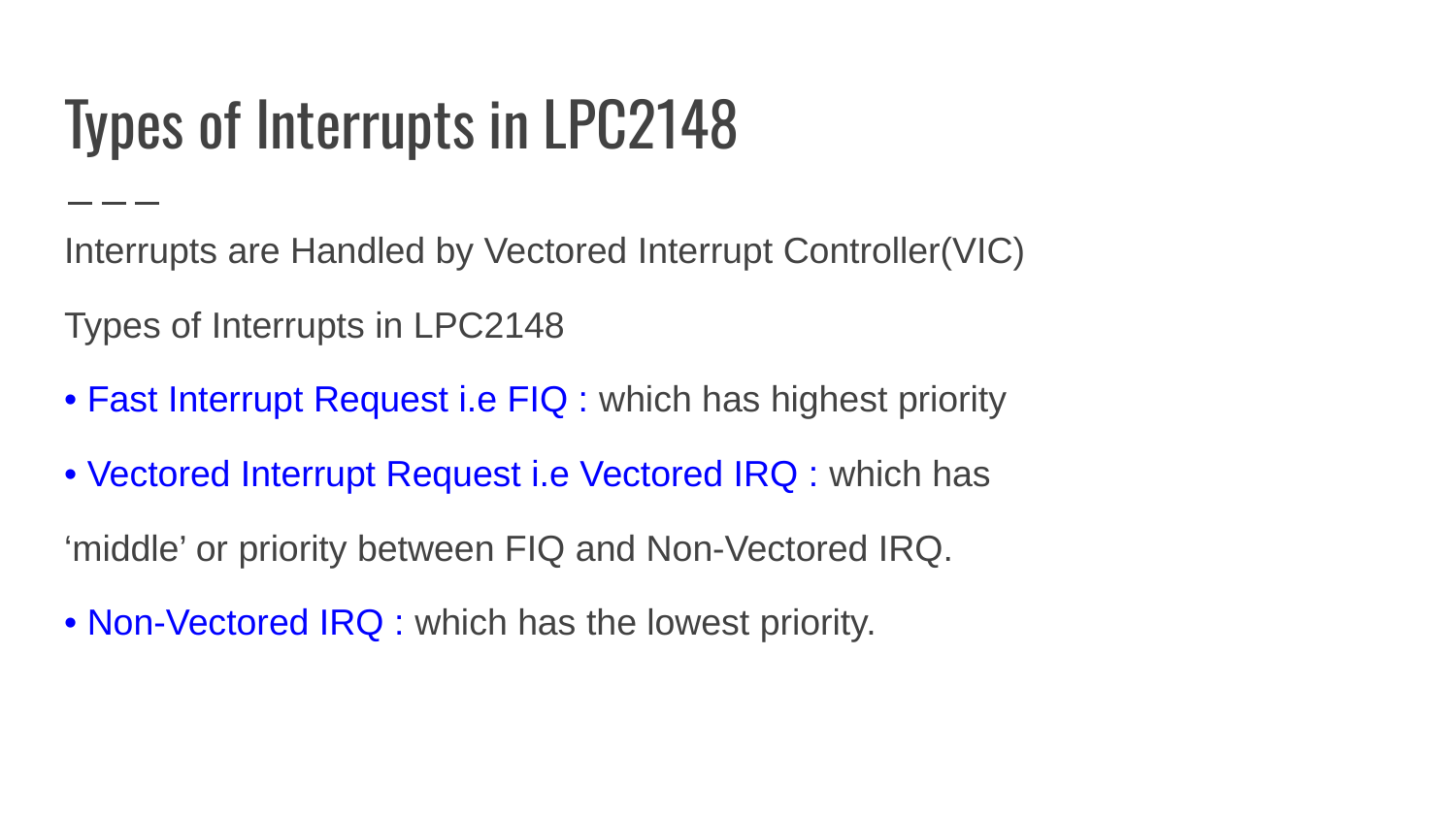

# Types of Interrupts in LPC2148
Interrupts are Handled by Vectored Interrupt Controller(VIC)
Types of Interrupts in LPC2148
• Fast Interrupt Request i.e FIQ : which has highest priority
• Vectored Interrupt Request i.e Vectored IRQ : which has
‘middle’ or priority between FIQ and Non-Vectored IRQ.
• Non-Vectored IRQ : which has the lowest priority.